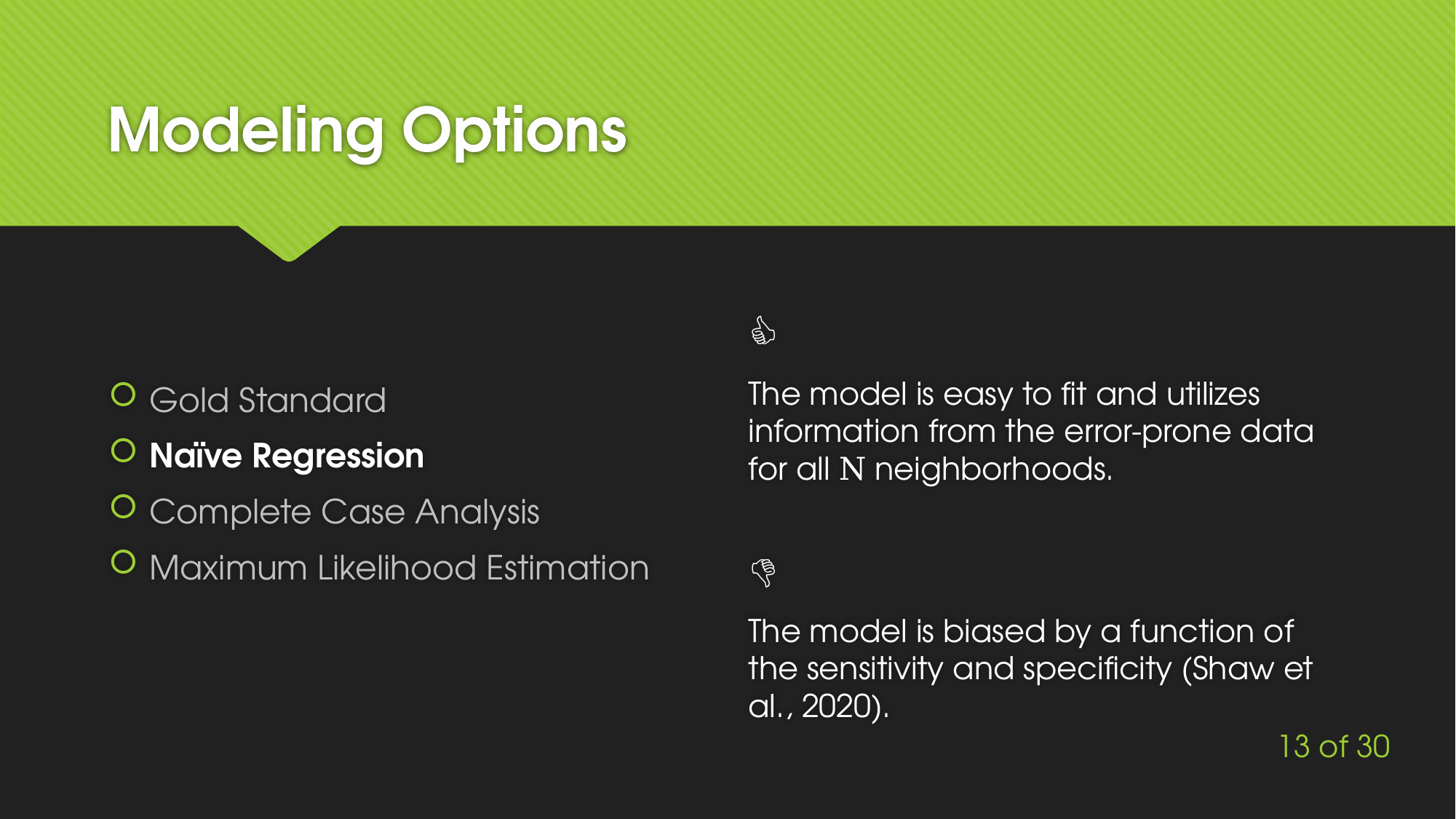

# Modeling Options
Gold Standard
Naïve Regression
Complete Case Analysis
Maximum Likelihood Estimation
👍
The model is easy to fit and utilizes information from the error-prone data for all N neighborhoods.
👎
The model is biased by a function of the sensitivity and specificity (Shaw et al., 2020).

13 of 30